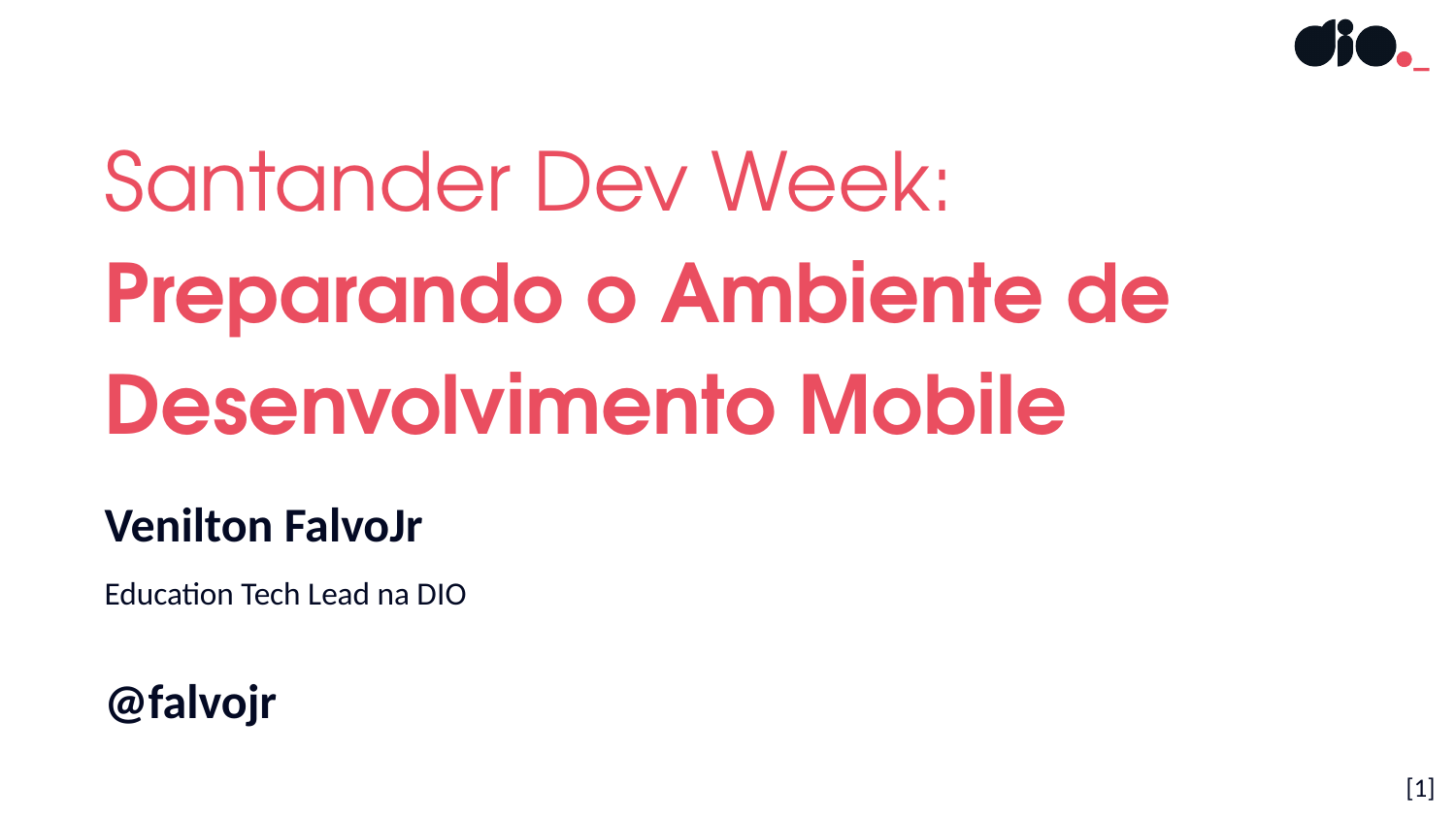

Santander Dev Week:
Preparando o Ambiente de Desenvolvimento Mobile
Venilton FalvoJr
Education Tech Lead na DIO
@falvojr
[1]